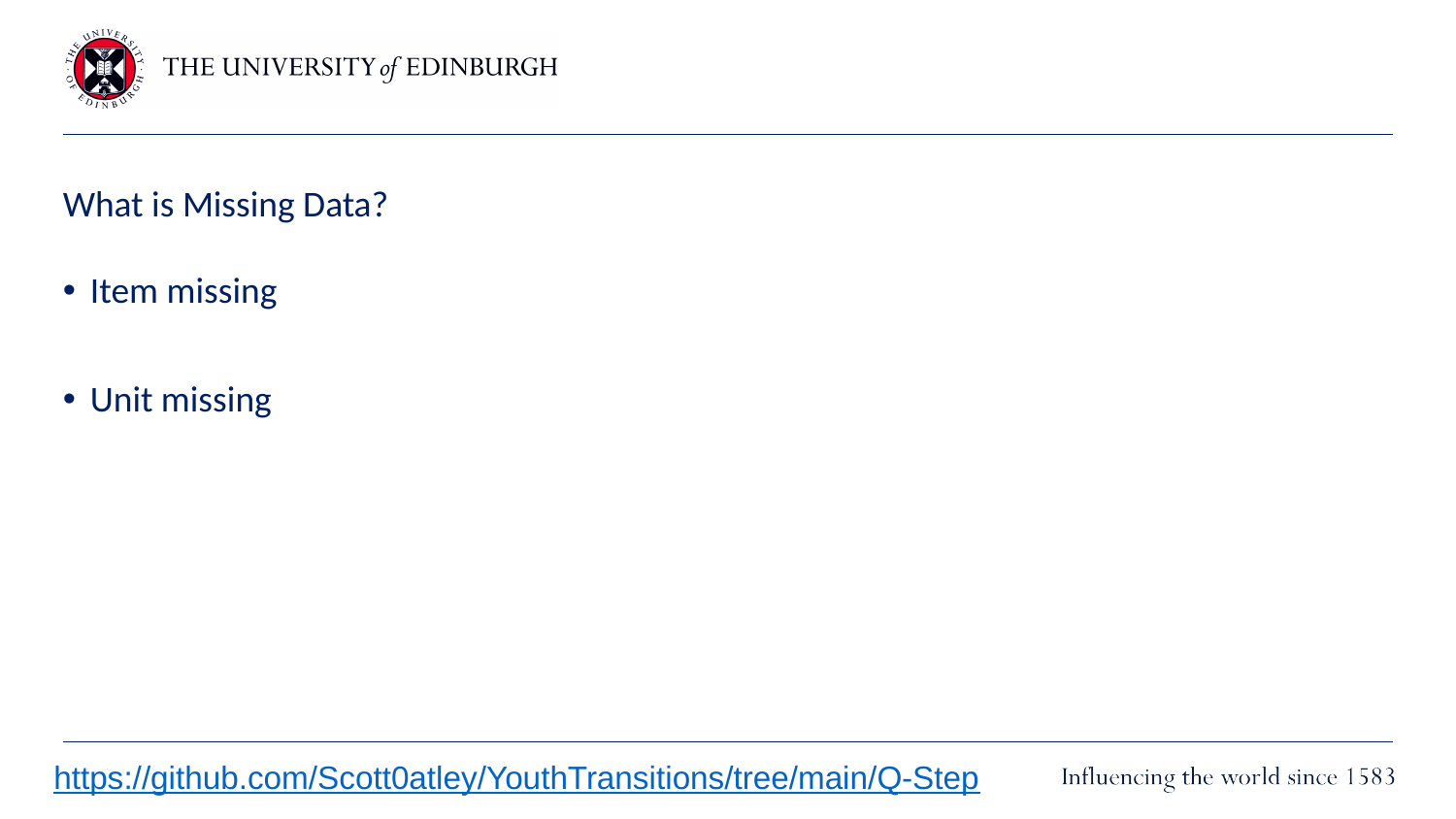

# What is Missing Data?

Item missing

Unit missing
https://github.com/Scott0atley/YouthTransitions/tree/main/Q-Step